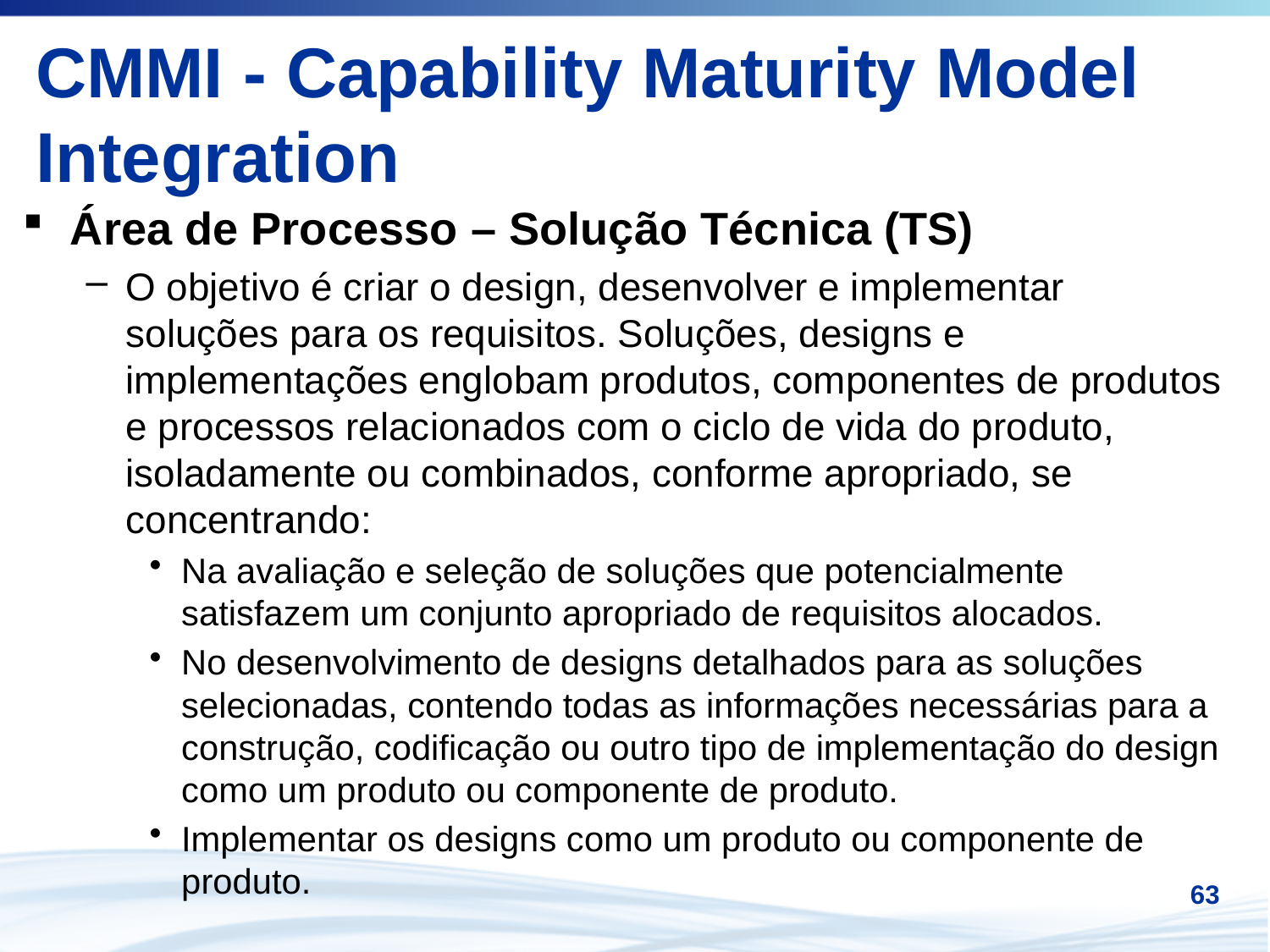

# CMMI - Capability Maturity Model Integration

Área de Processo – Solução Técnica (TS)
O objetivo é criar o design, desenvolver e implementar soluções para os requisitos. Soluções, designs e implementações englobam produtos, componentes de produtos e processos relacionados com o ciclo de vida do produto, isoladamente ou combinados, conforme apropriado, se concentrando:
Na avaliação e seleção de soluções que potencialmente satisfazem um conjunto apropriado de requisitos alocados.
No desenvolvimento de designs detalhados para as soluções selecionadas, contendo todas as informações necessárias para a construção, codificação ou outro tipo de implementação do design como um produto ou componente de produto.
Implementar os designs como um produto ou componente de produto.